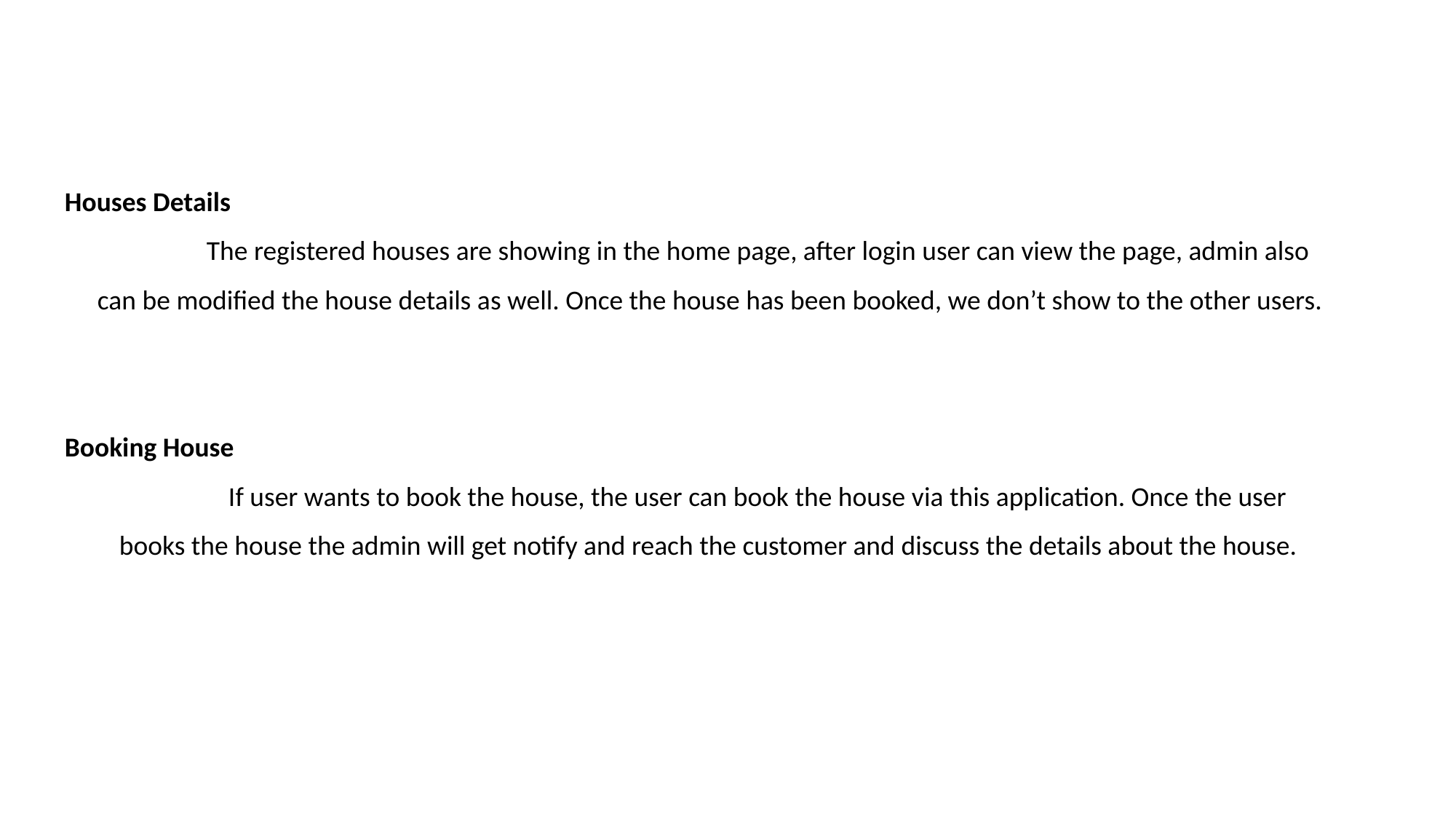

Houses Details
	The registered houses are showing in the home page, after login user can view the page, admin also can be modified the house details as well. Once the house has been booked, we don’t show to the other users.

Booking House
	If user wants to book the house, the user can book the house via this application. Once the user books the house the admin will get notify and reach the customer and discuss the details about the house.